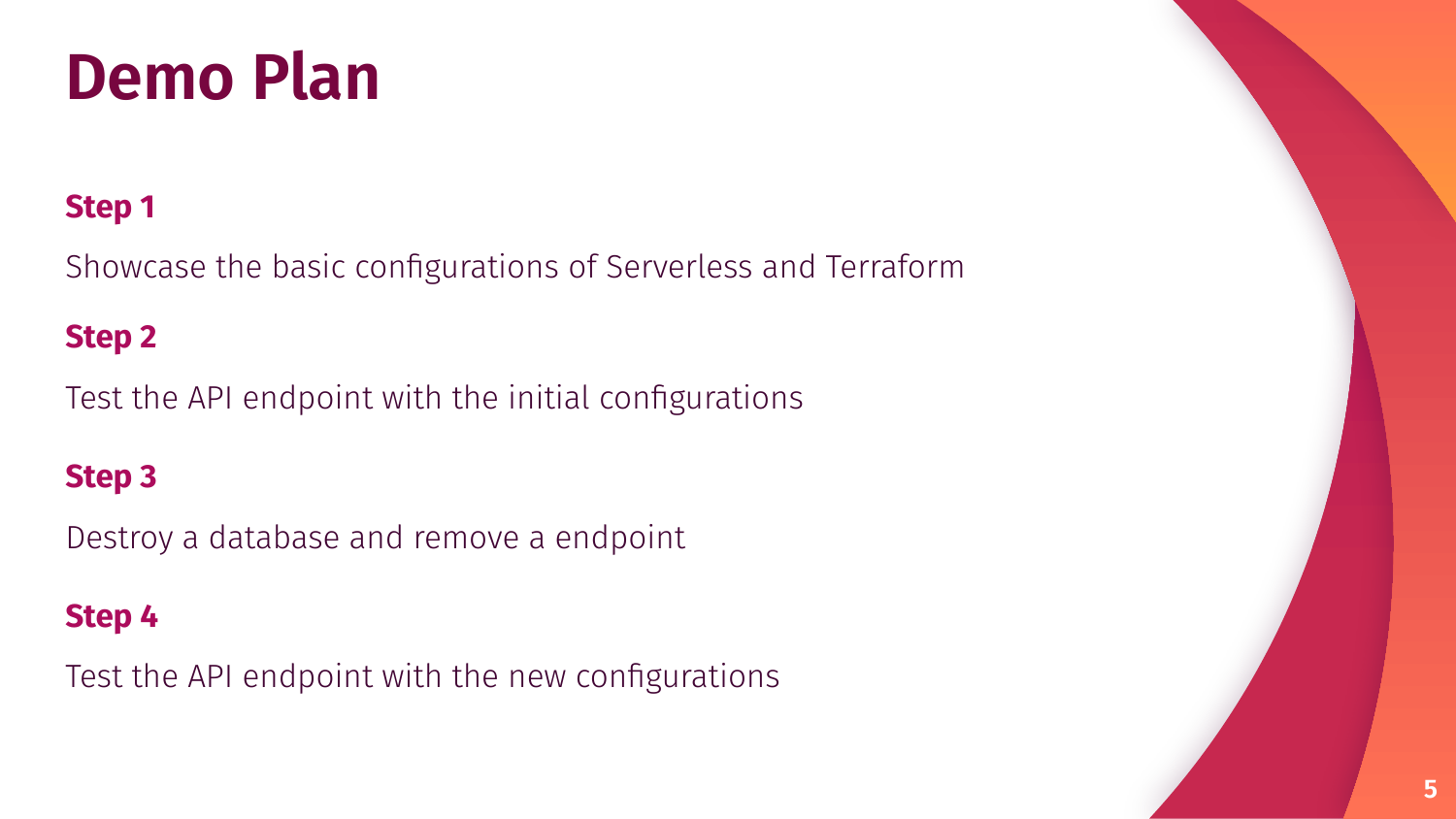

# Demo Plan
Step 1
Showcase the basic configurations of Serverless and Terraform
Step 2
Test the API endpoint with the initial configurations

Step 3
Destroy a database and remove a endpoint

Step 4
Test the API endpoint with the new configurations
5